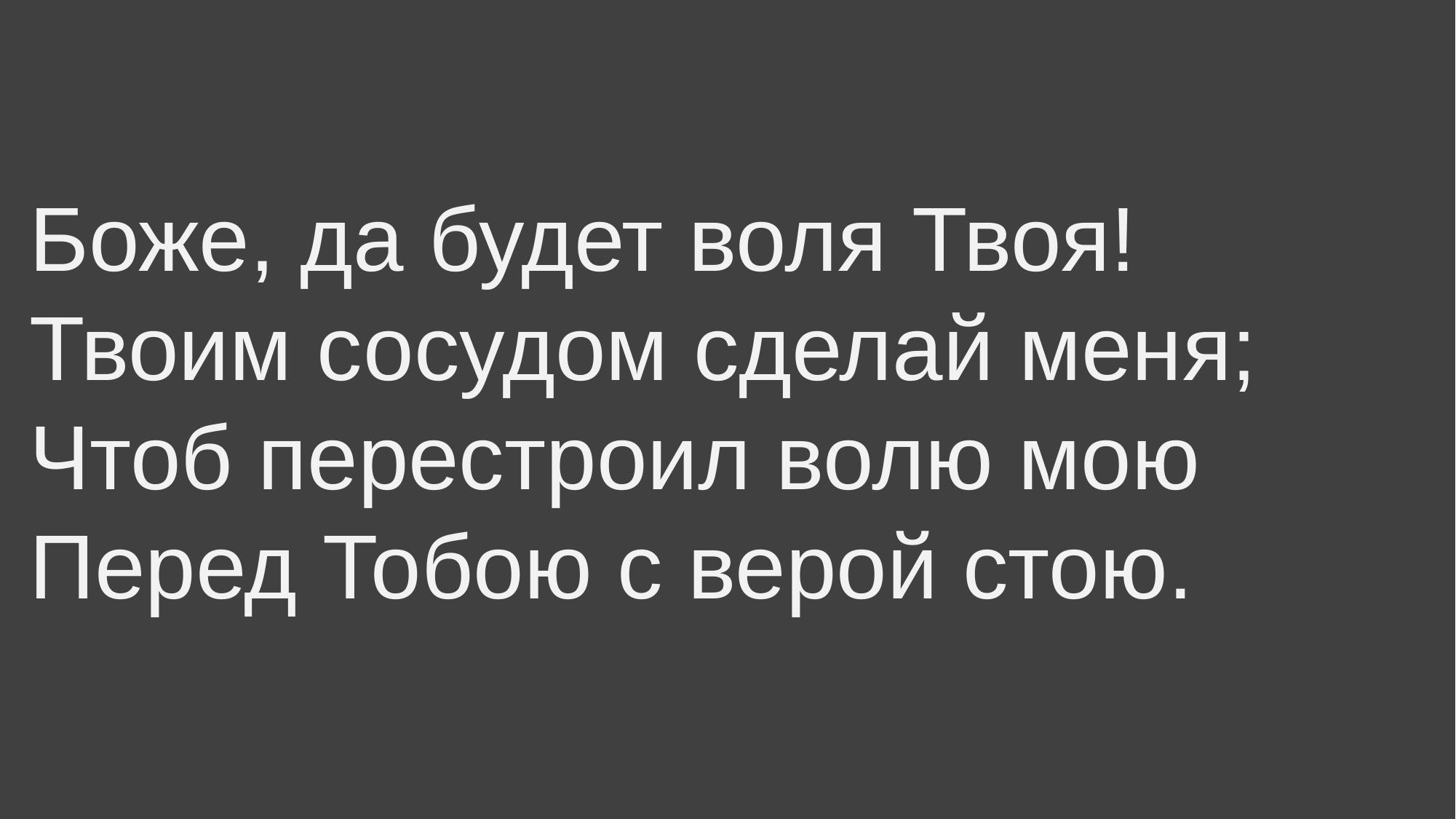

Боже, да будет воля Твоя!
Твоим сосудом сделай меня;
Чтоб перестроил волю мою
Перед Тобою с верой стою.